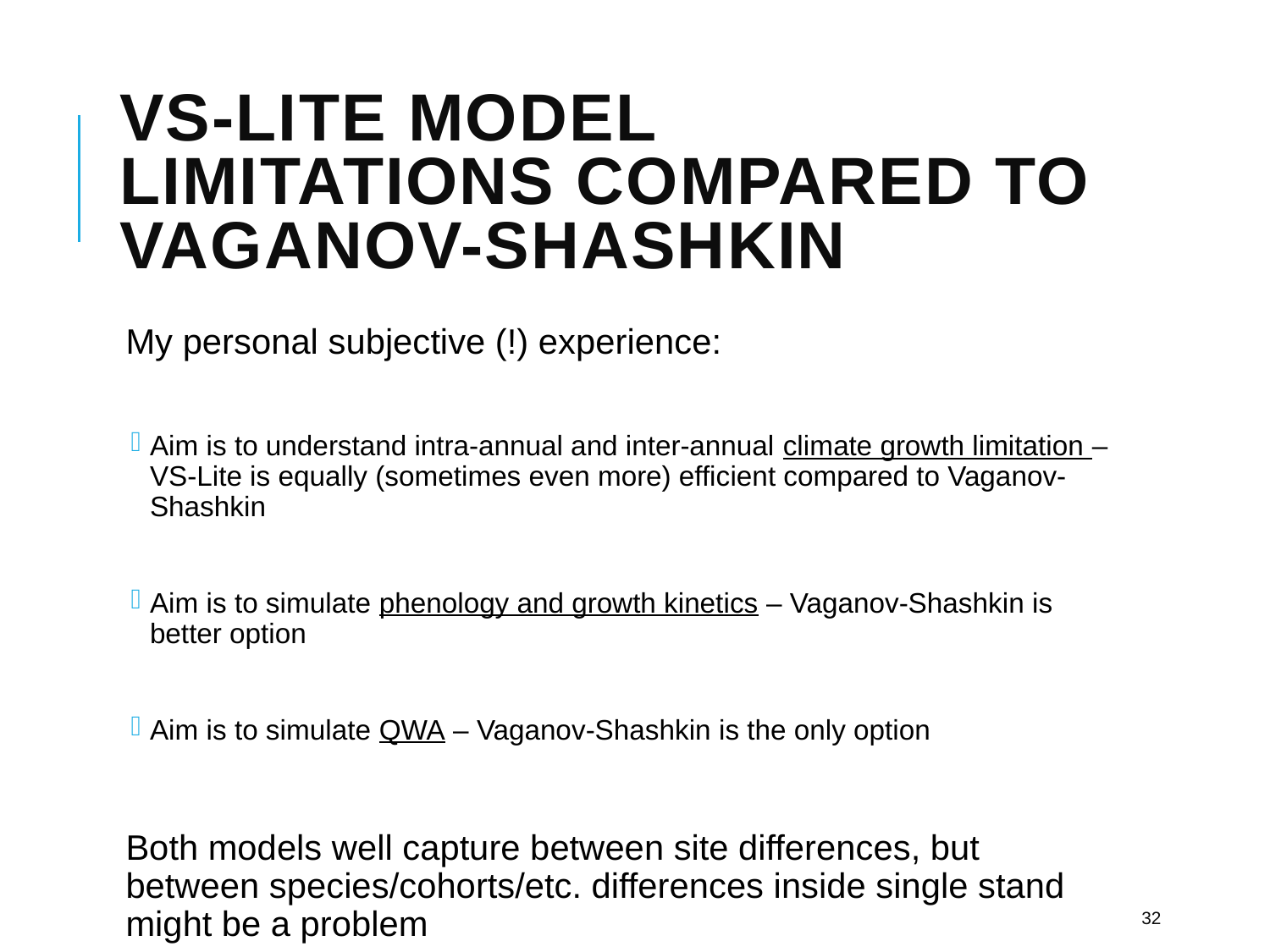

# VS-Lite model limitations compared to Vaganov-Shashkin
My personal subjective (!) experience:

Aim is to understand intra-annual and inter-annual climate growth limitation – VS-Lite is equally (sometimes even more) efficient compared to Vaganov-Shashkin

Aim is to simulate phenology and growth kinetics – Vaganov-Shashkin is better option

Aim is to simulate QWA – Vaganov-Shashkin is the only option

Both models well capture between site differences, but between species/cohorts/etc. differences inside single stand might be a problem
32